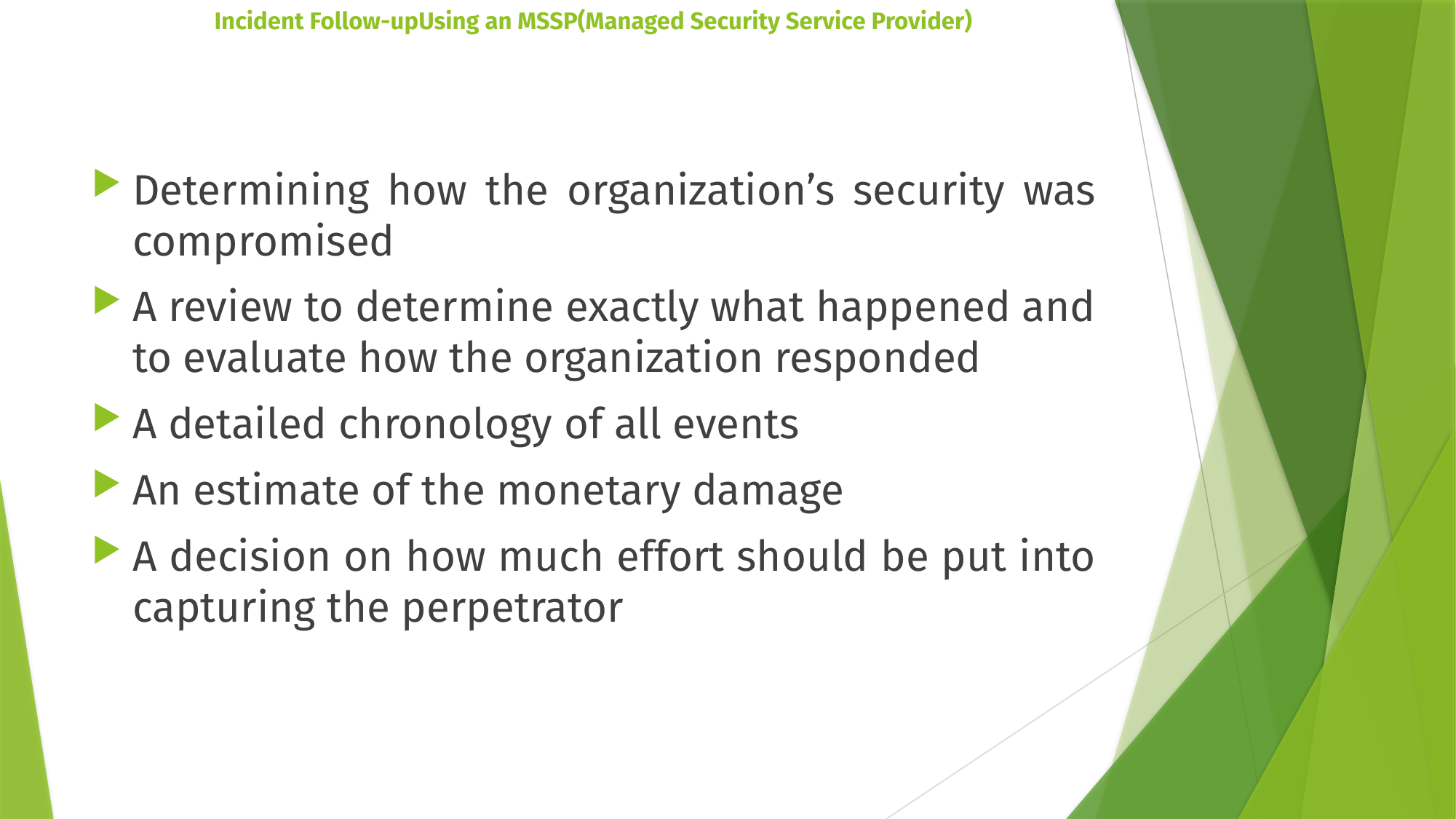

# Incident Follow-upUsing an MSSP(Managed Security Service Provider)
Determining how the organization’s security was compromised
A review to determine exactly what happened and to evaluate how the organization responded
A detailed chronology of all events
An estimate of the monetary damage
A decision on how much effort should be put into capturing the perpetrator